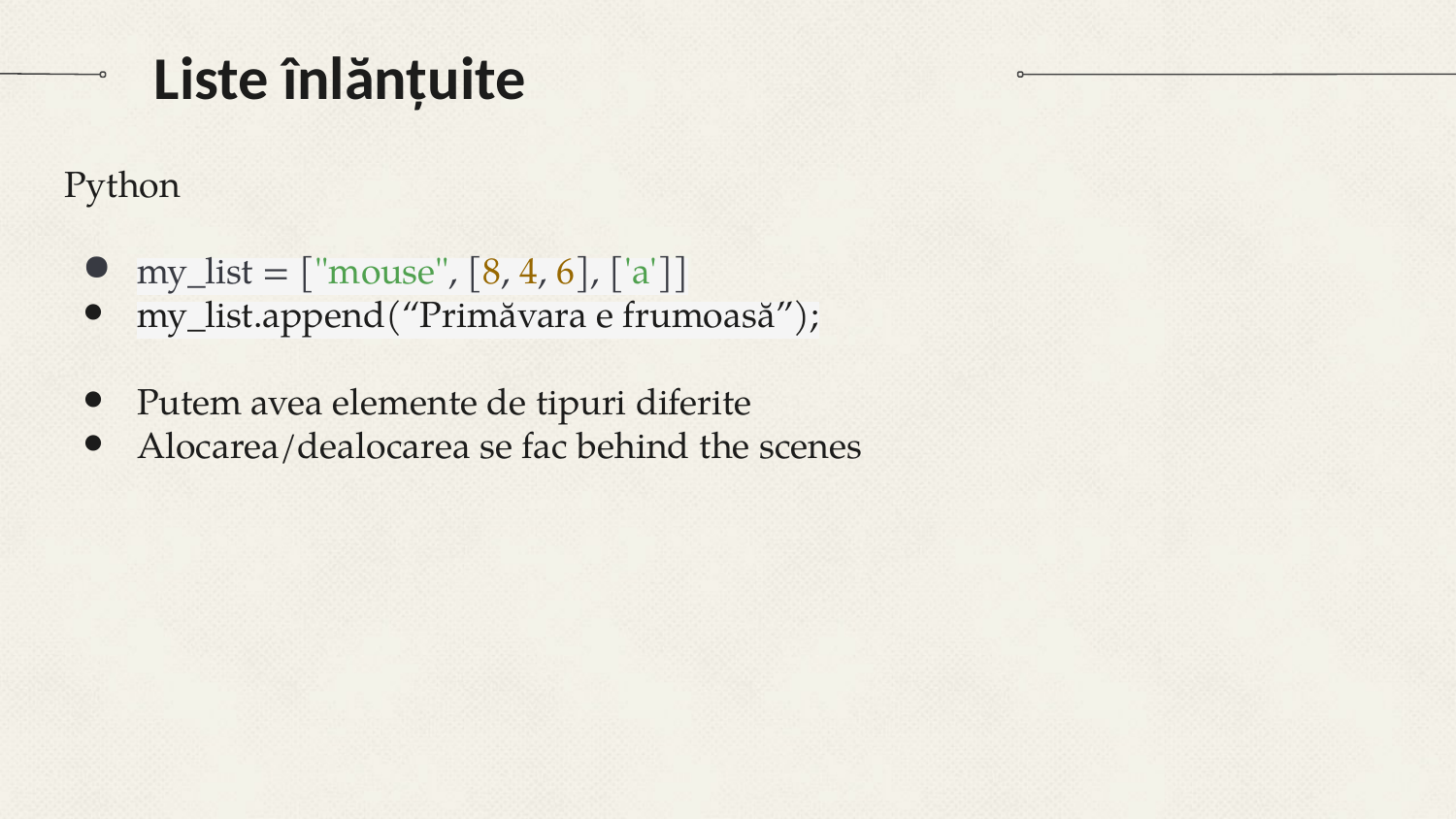

# Liste înlănțuite
Python
my_list = ["mouse", [8, 4, 6], ['a']]
my_list.append(“Primăvara e frumoasă”);
Putem avea elemente de tipuri diferite
Alocarea/dealocarea se fac behind the scenes